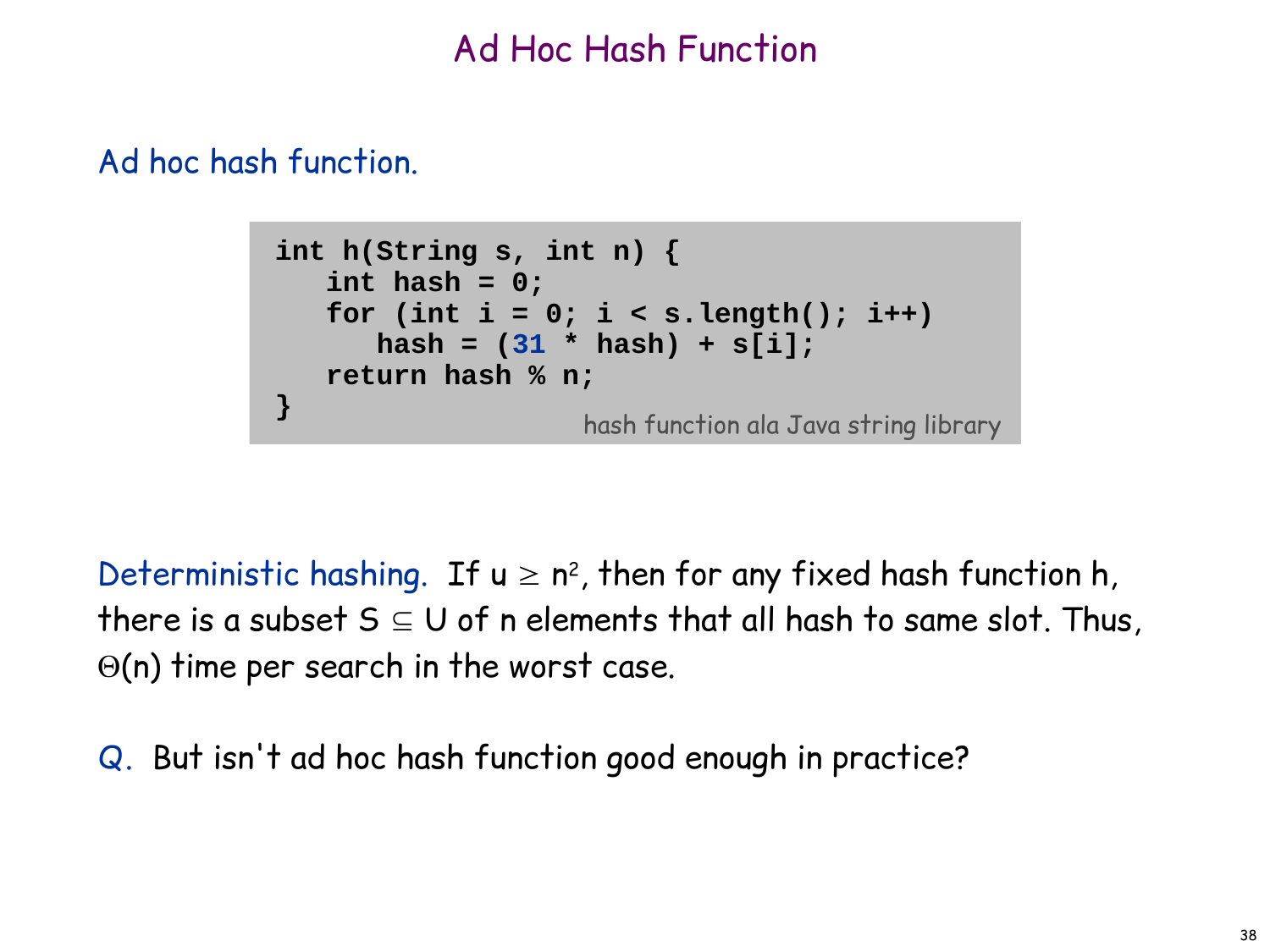

# Ad Hoc Hash Function
Ad hoc hash function.

Deterministic hashing.  If u ≥ n2, then for any fixed hash function h, there is a subset S ⊆ U of n elements that all hash to same slot. Thus, Θ(n) time per search in the worst case.

Q.  But isn't ad hoc hash function good enough in practice?
int h(String s, int n) {
   int hash = 0;
   for (int i = 0; i < s.length(); i++)
      hash = (31 * hash) + s[i];
   return hash % n;
}
hash function ala Java string library
38